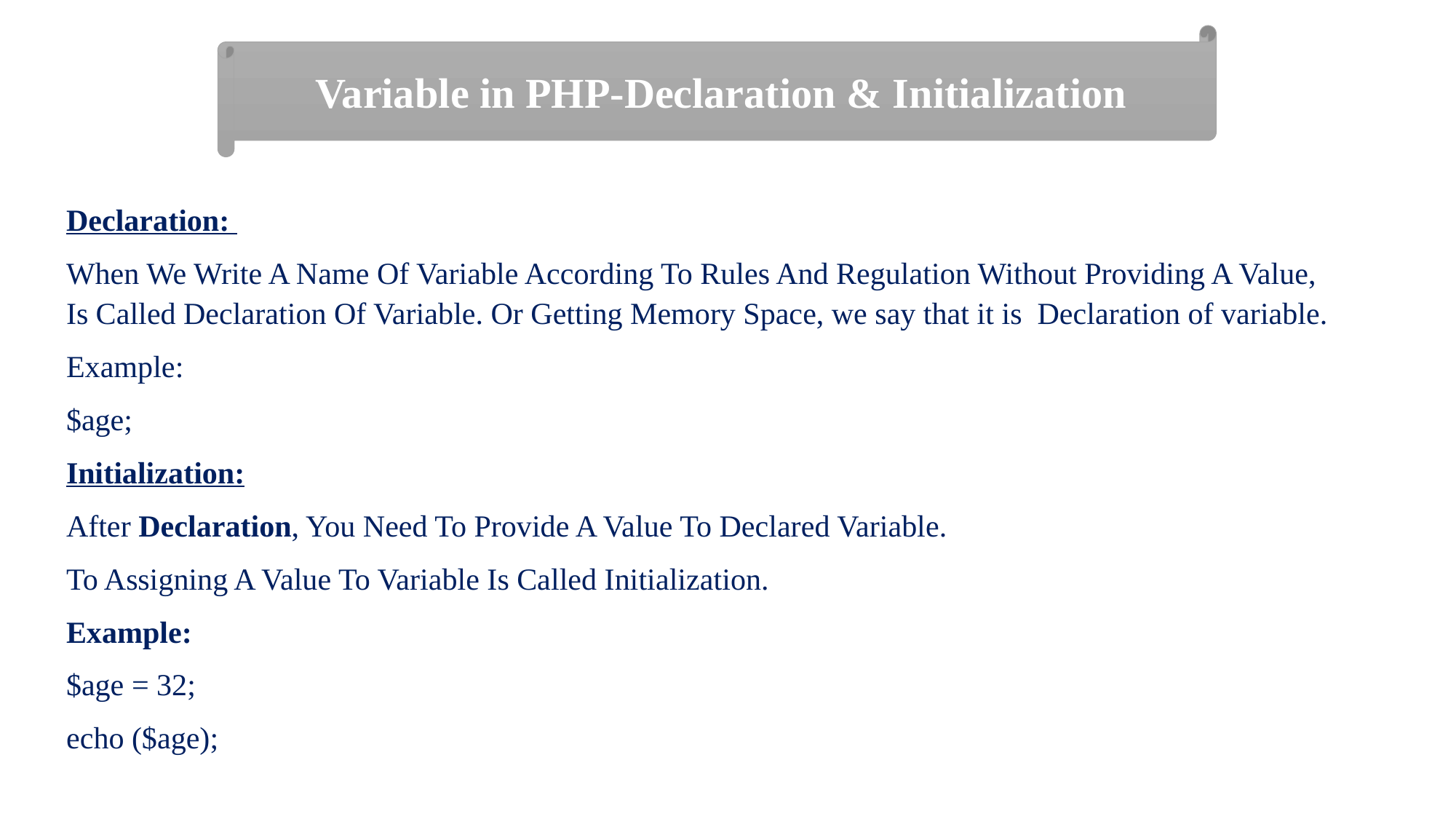

Variable in PHP-Declaration & Initialization
Declaration:
When We Write A Name Of Variable According To Rules And Regulation Without Providing A Value, Is Called Declaration Of Variable. Or Getting Memory Space, we say that it is  Declaration of variable.
Example:
$age;
Initialization:
After Declaration, You Need To Provide A Value To Declared Variable.
To Assigning A Value To Variable Is Called Initialization.
Example:
$age = 32;
echo ($age);